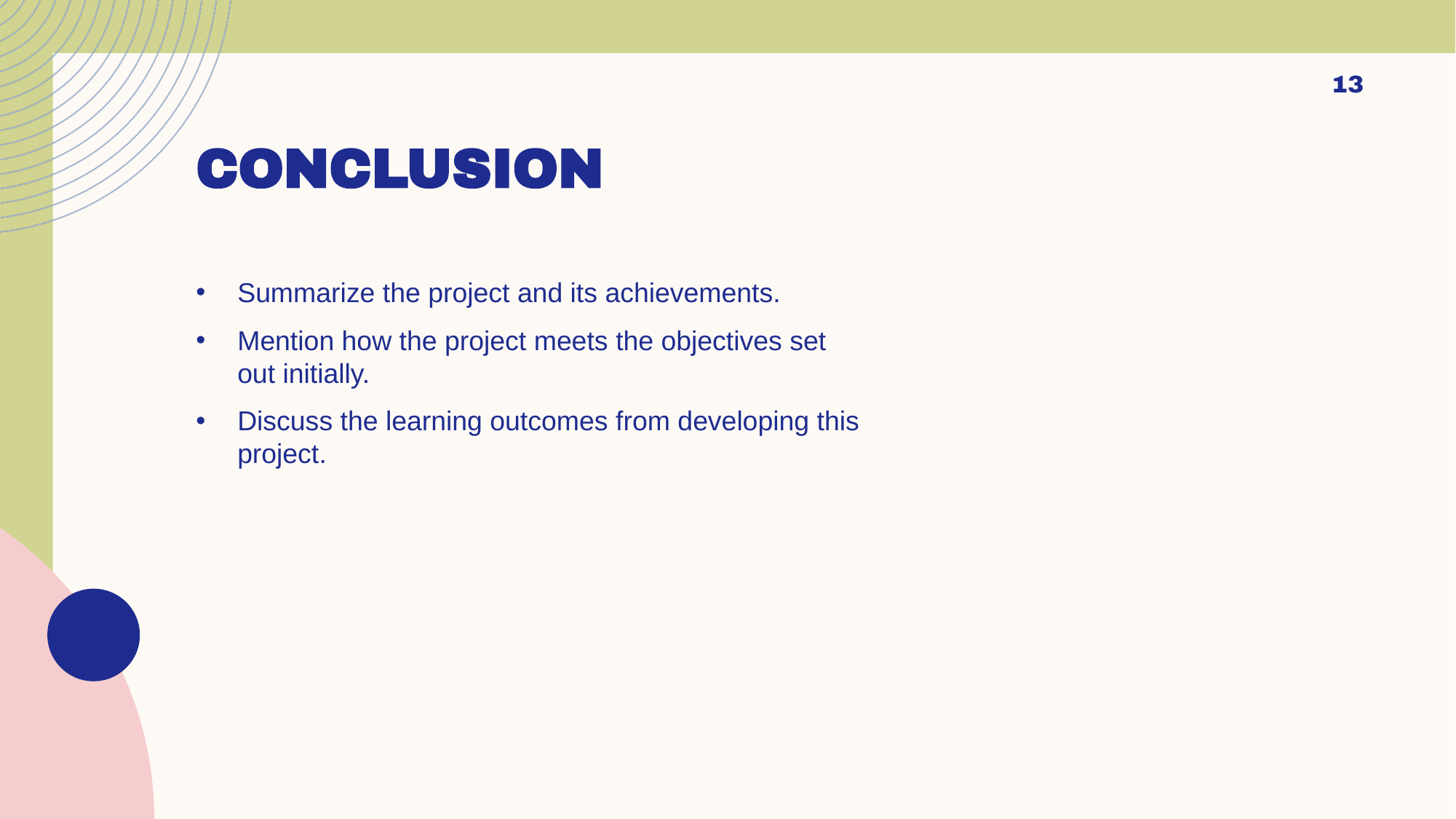

13
# Conclusion
Summarize the project and its achievements.
Mention how the project meets the objectives set out initially.
Discuss the learning outcomes from developing this project.